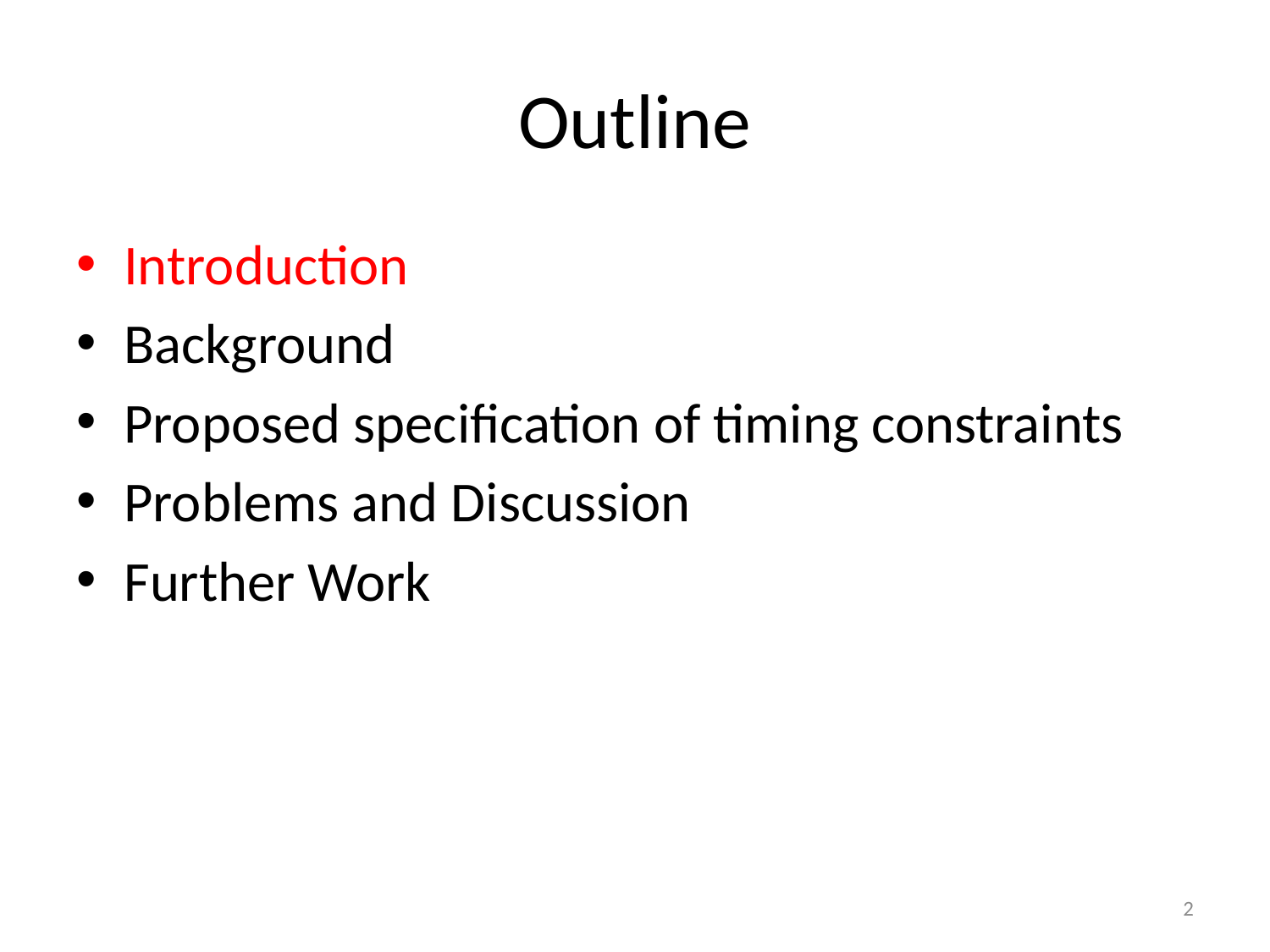

# Outline
Introduction
Background
Proposed specification of timing constraints
Problems and Discussion
Further Work

2